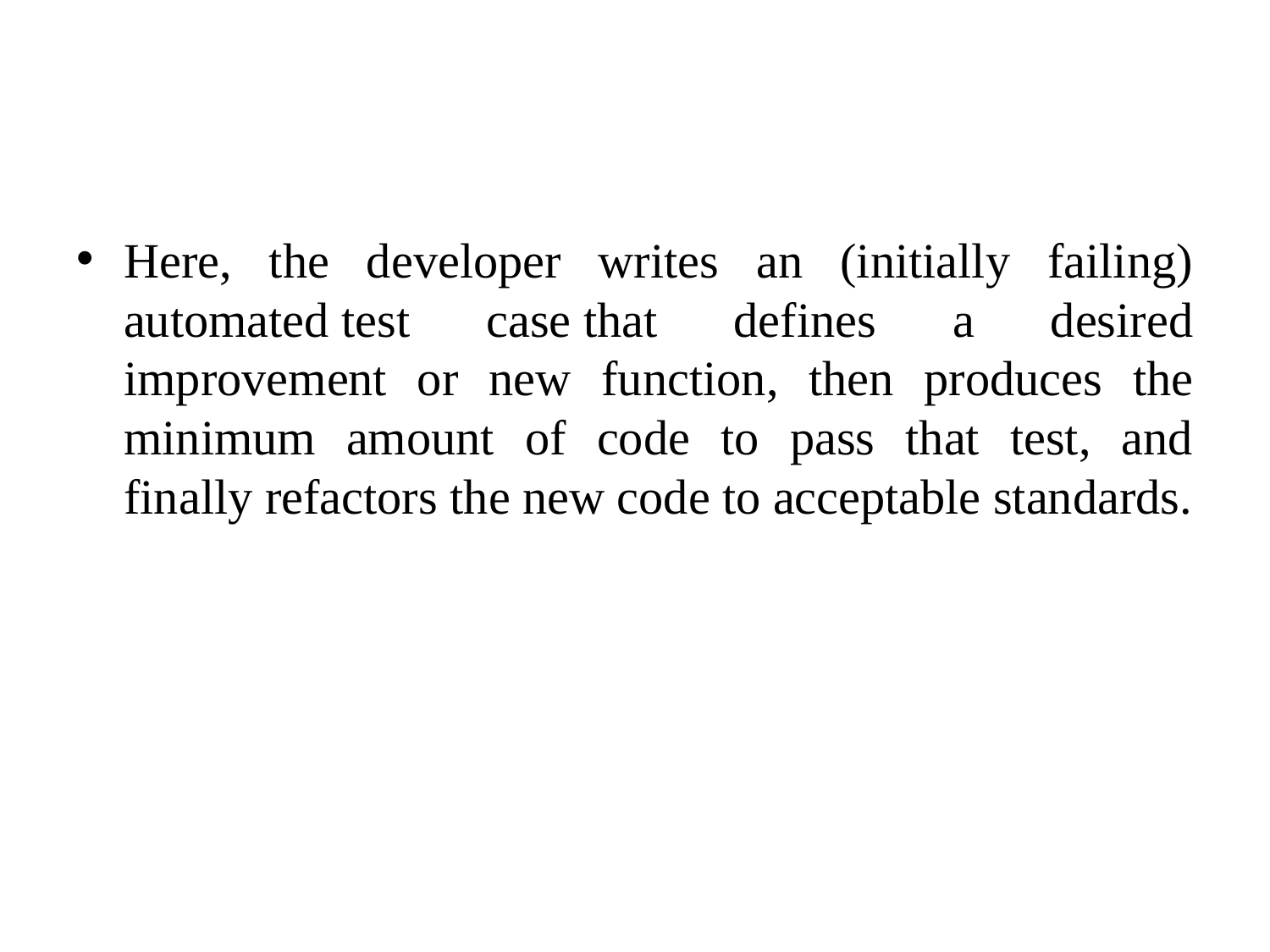

#
Here, the developer writes an (initially failing) automated test case that defines a desired improvement or new function, then produces the minimum amount of code to pass that test, and finally refactors the new code to acceptable standards.